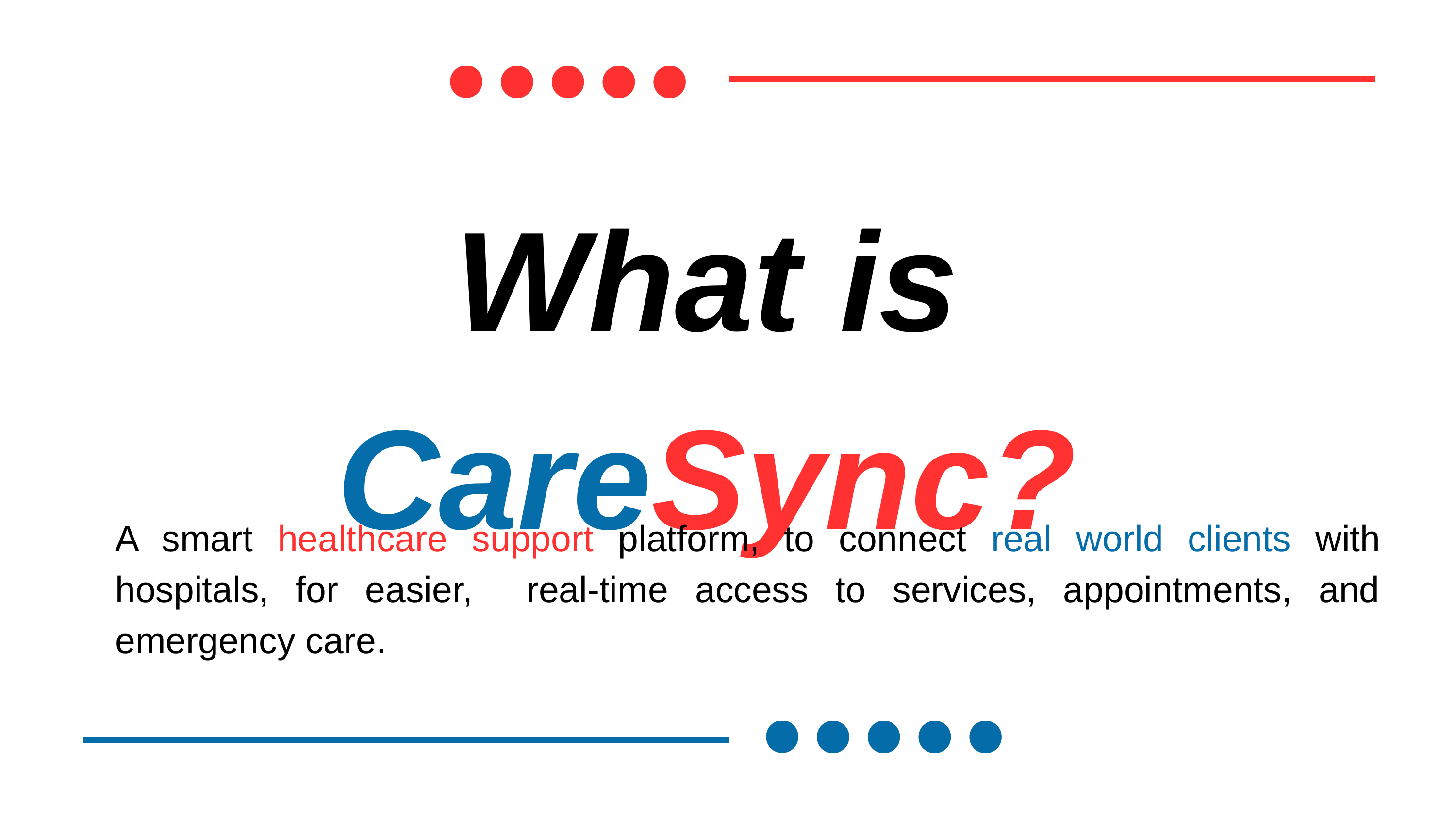

What is CareSync?

A smart healthcare support platform, to connect real world clients with hospitals, for easier,  real-time access to services, appointments, and emergency care.